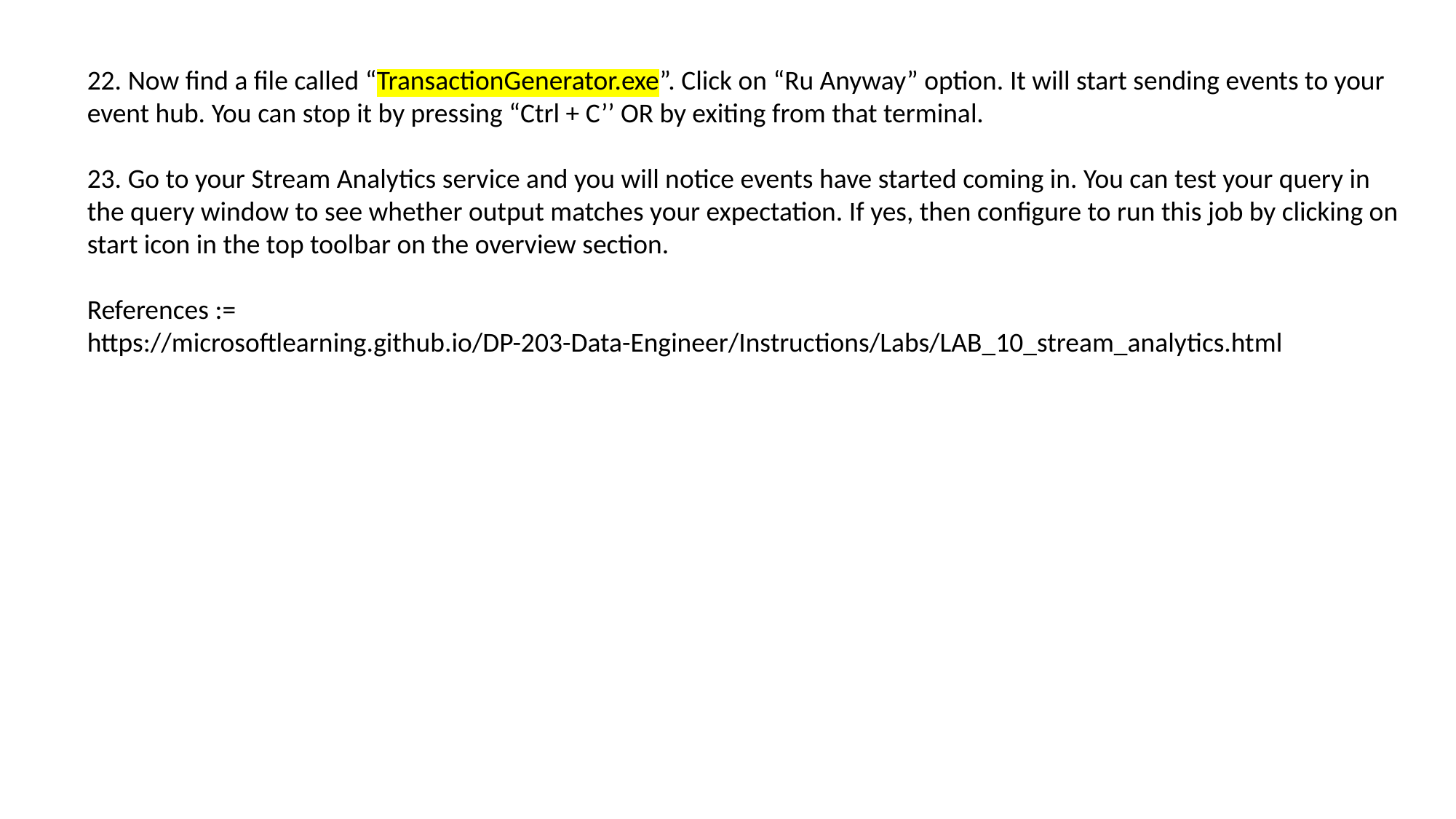

22. Now find a file called “TransactionGenerator.exe”. Click on “Ru Anyway” option. It will start sending events to your event hub. You can stop it by pressing “Ctrl + C’’ OR by exiting from that terminal.

23. Go to your Stream Analytics service and you will notice events have started coming in. You can test your query in the query window to see whether output matches your expectation. If yes, then configure to run this job by clicking on start icon in the top toolbar on the overview section.

References :=
https://microsoftlearning.github.io/DP-203-Data-Engineer/Instructions/Labs/LAB_10_stream_analytics.html